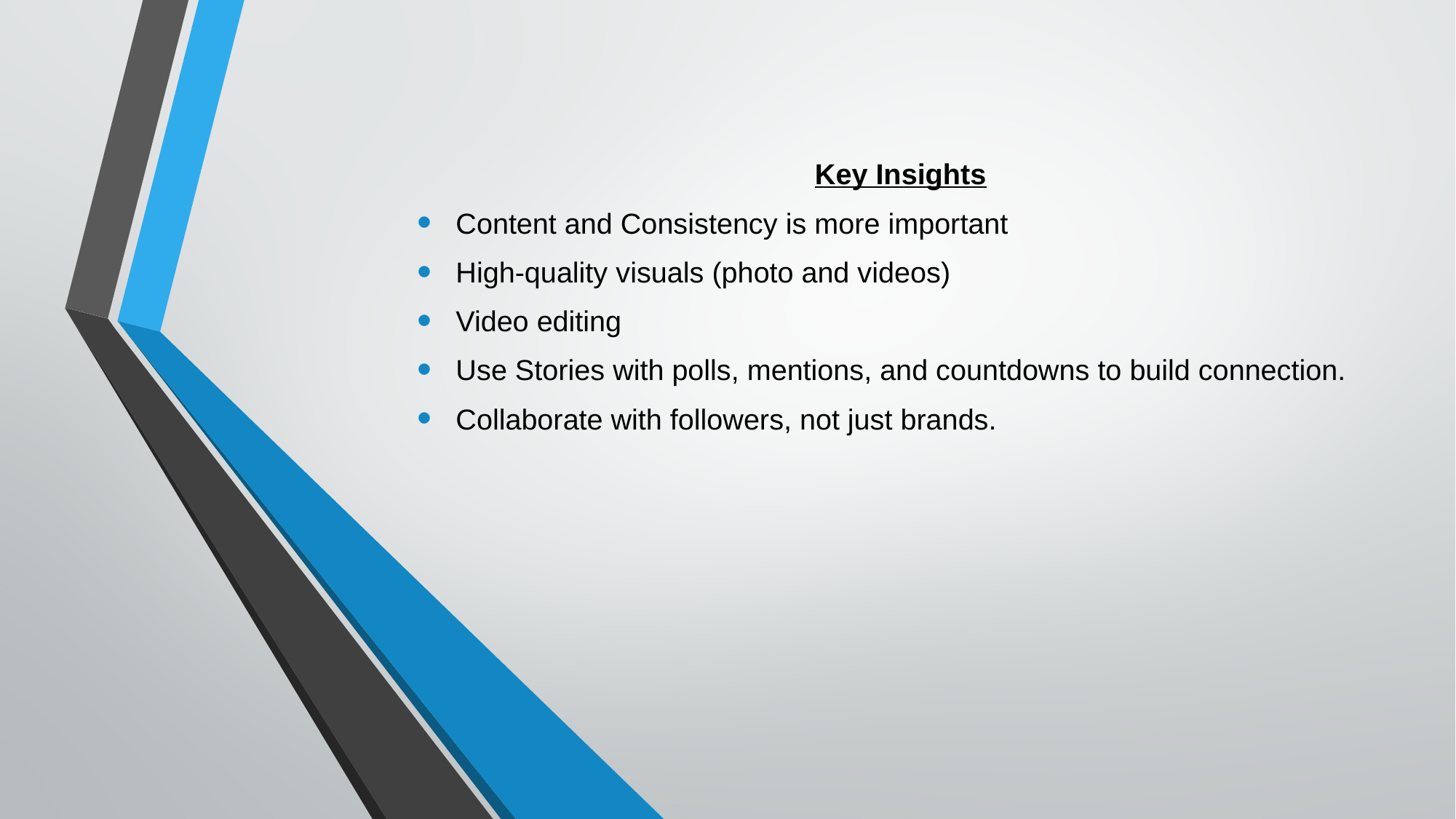

Key Insights
Content and Consistency is more important
High-quality visuals (photo and videos)
Video editing
Use Stories with polls, mentions, and countdowns to build connection.
Collaborate with followers, not just brands.